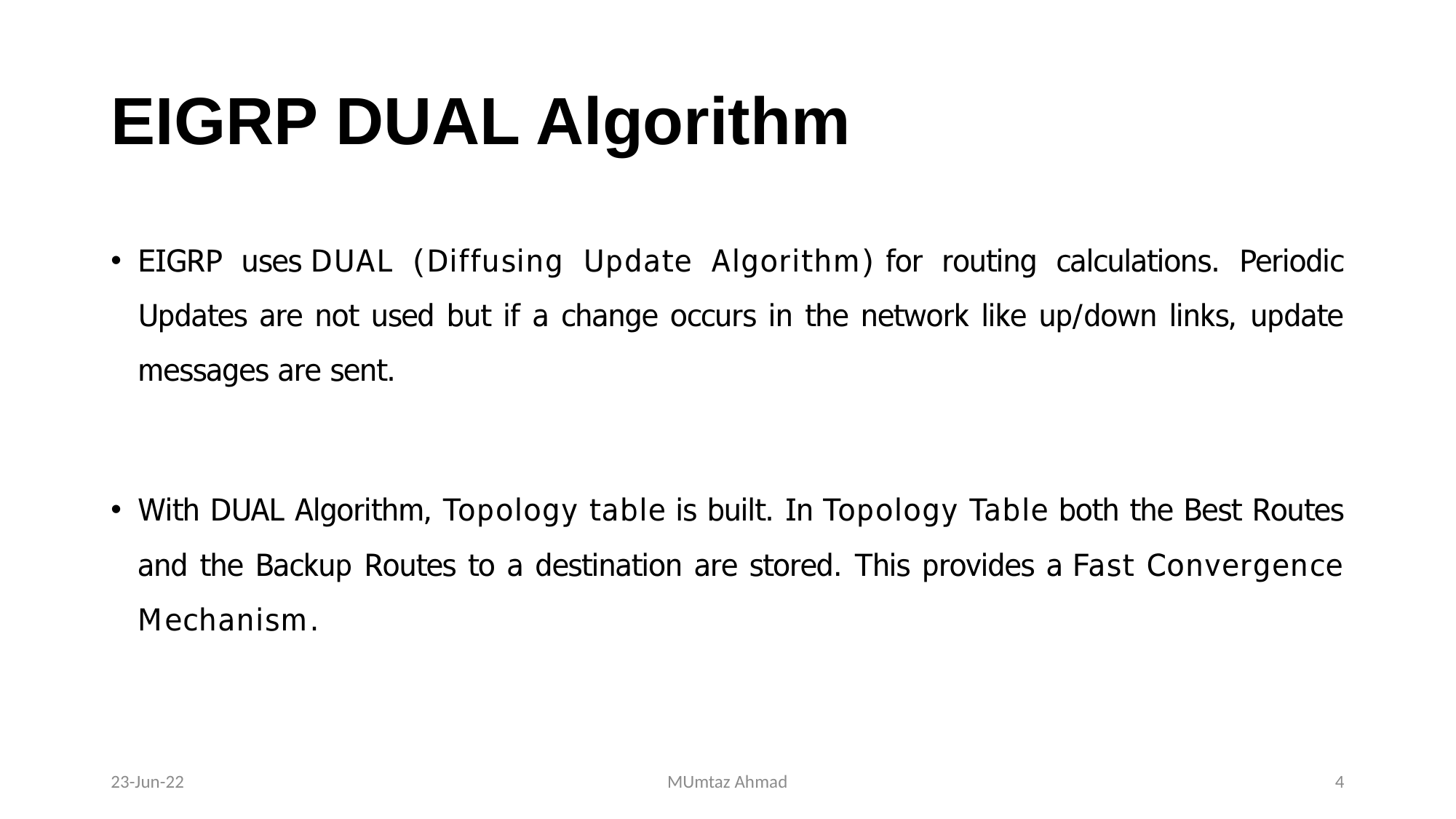

# EIGRP DUAL Algorithm
EIGRP uses DUAL (Diffusing Update Algorithm) for routing calculations. Periodic Updates are not used but if a change occurs in the network like up/down links, update messages are sent.

With DUAL Algorithm, Topology table is built. In Topology Table both the Best Routes and the Backup Routes to a destination are stored. This provides a Fast Convergence Mechanism.
23-Jun-22
MUmtaz Ahmad
4